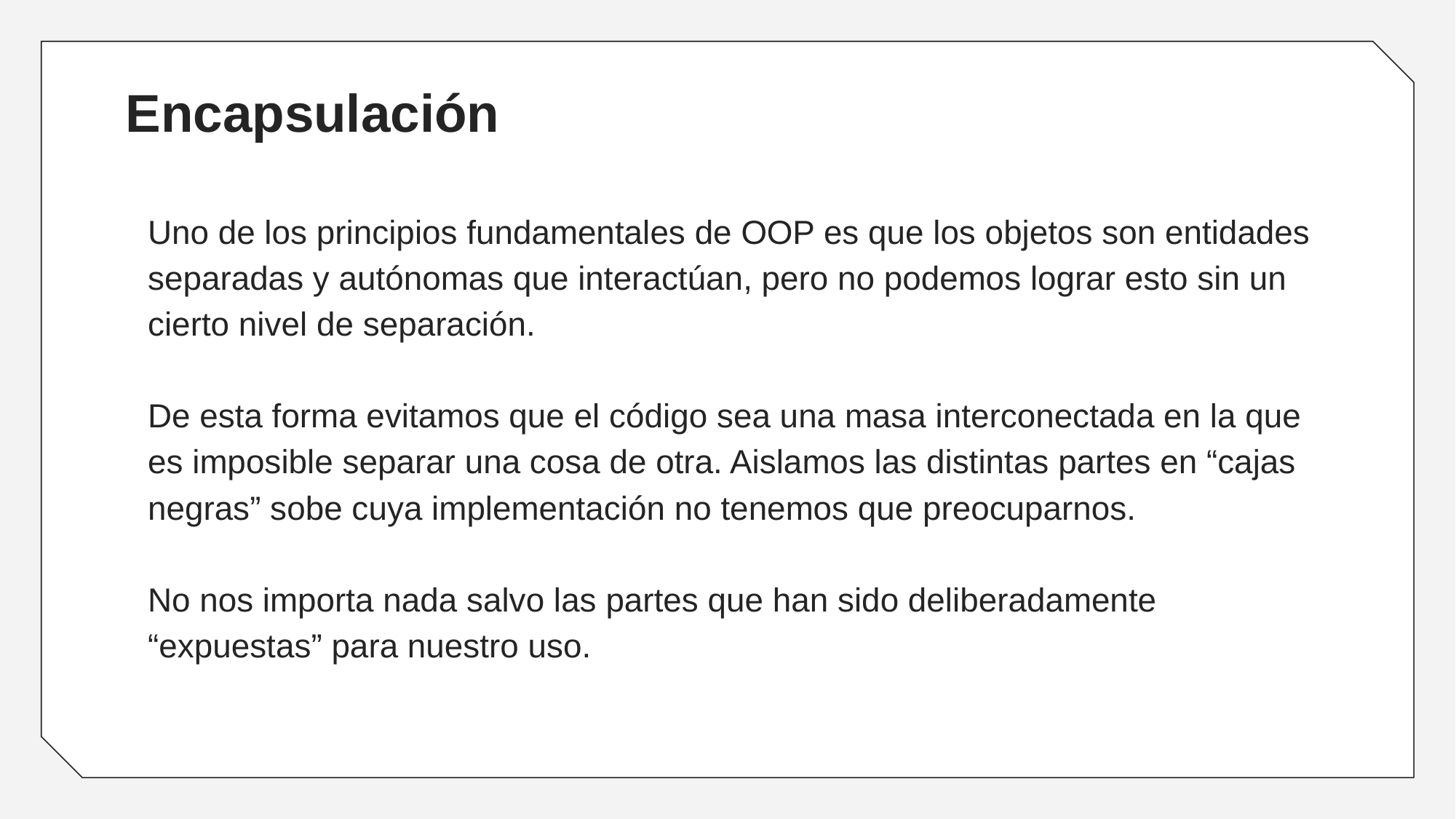

# Encapsulación
Uno de los principios fundamentales de OOP es que los objetos son entidades separadas y autónomas que interactúan, pero no podemos lograr esto sin un cierto nivel de separación.

De esta forma evitamos que el código sea una masa interconectada en la que es imposible separar una cosa de otra. Aislamos las distintas partes en “cajas negras” sobe cuya implementación no tenemos que preocuparnos.

No nos importa nada salvo las partes que han sido deliberadamente “expuestas” para nuestro uso.